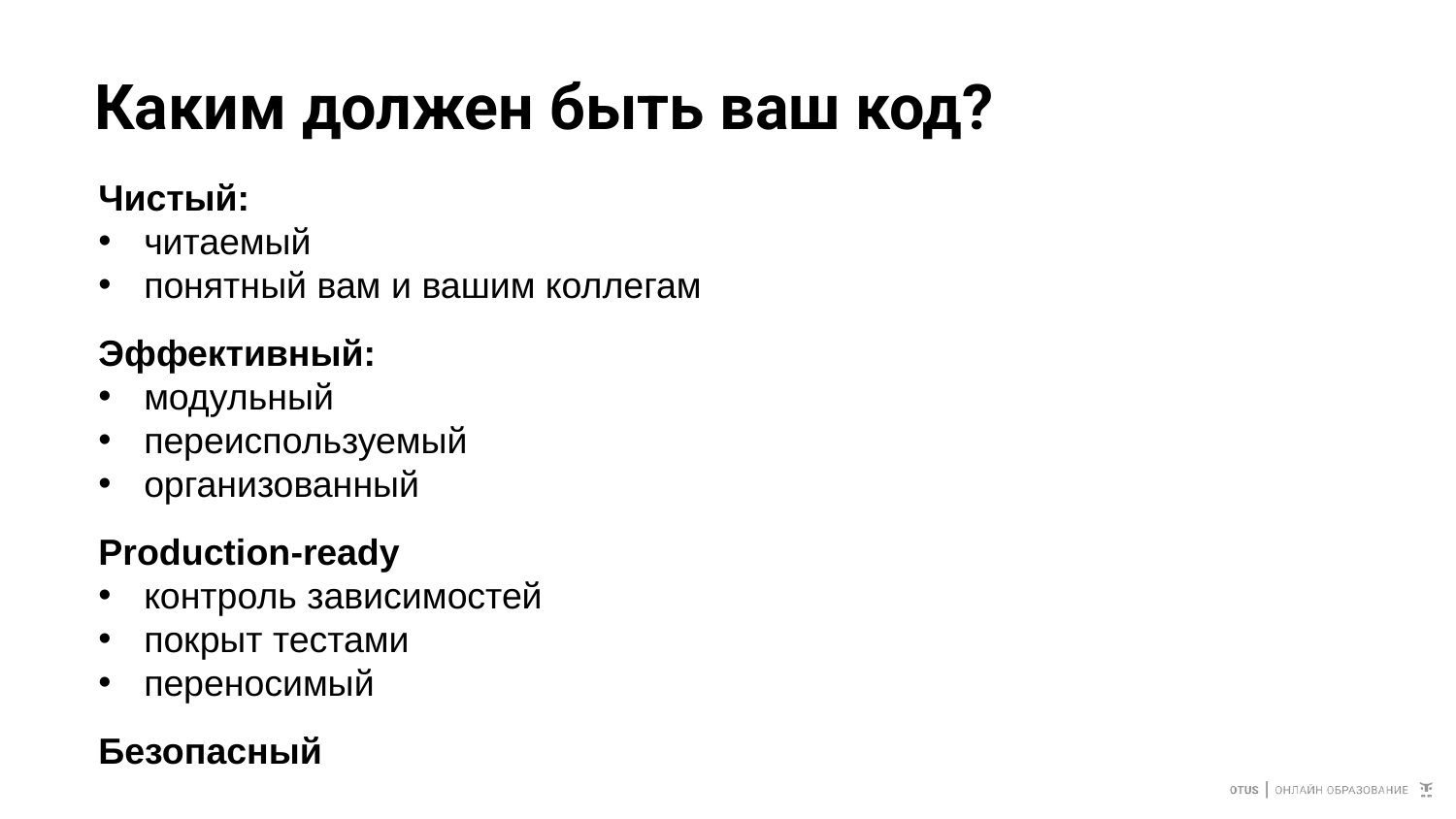

# Каким должен быть ваш код?
Чистый:
читаемый
понятный вам и вашим коллегам
Эффективный:
модульный
переиспользуемый
организованный
Production-ready
контроль зависимостей
покрыт тестами
переносимый
Безопасный